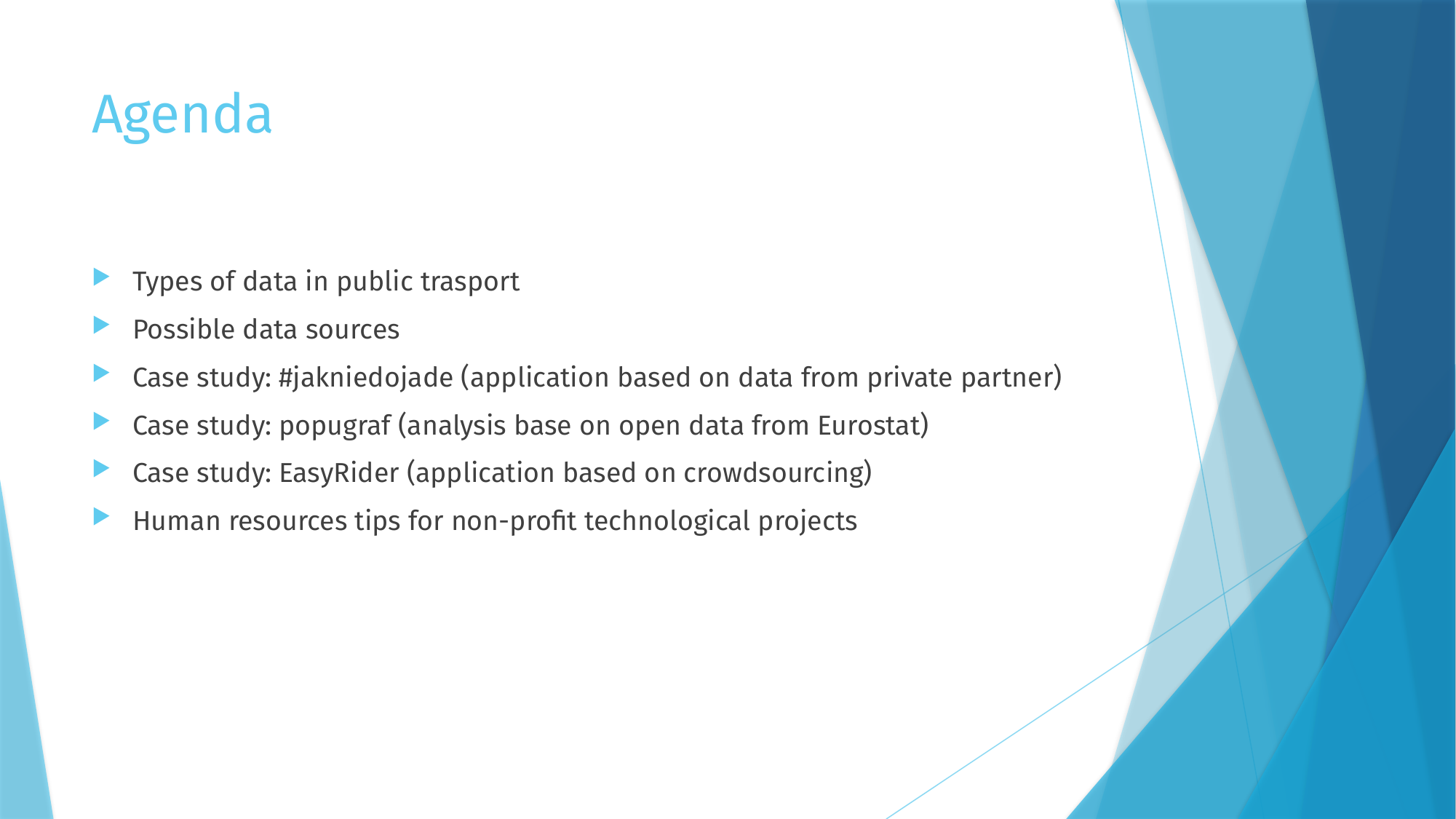

# Agenda
Types of data in public trasport
Possible data sources
Case study: #jakniedojade (application based on data from private partner)
Case study: popugraf (analysis base on open data from Eurostat)
Case study: EasyRider (application based on crowdsourcing)
Human resources tips for non-profit technological projects